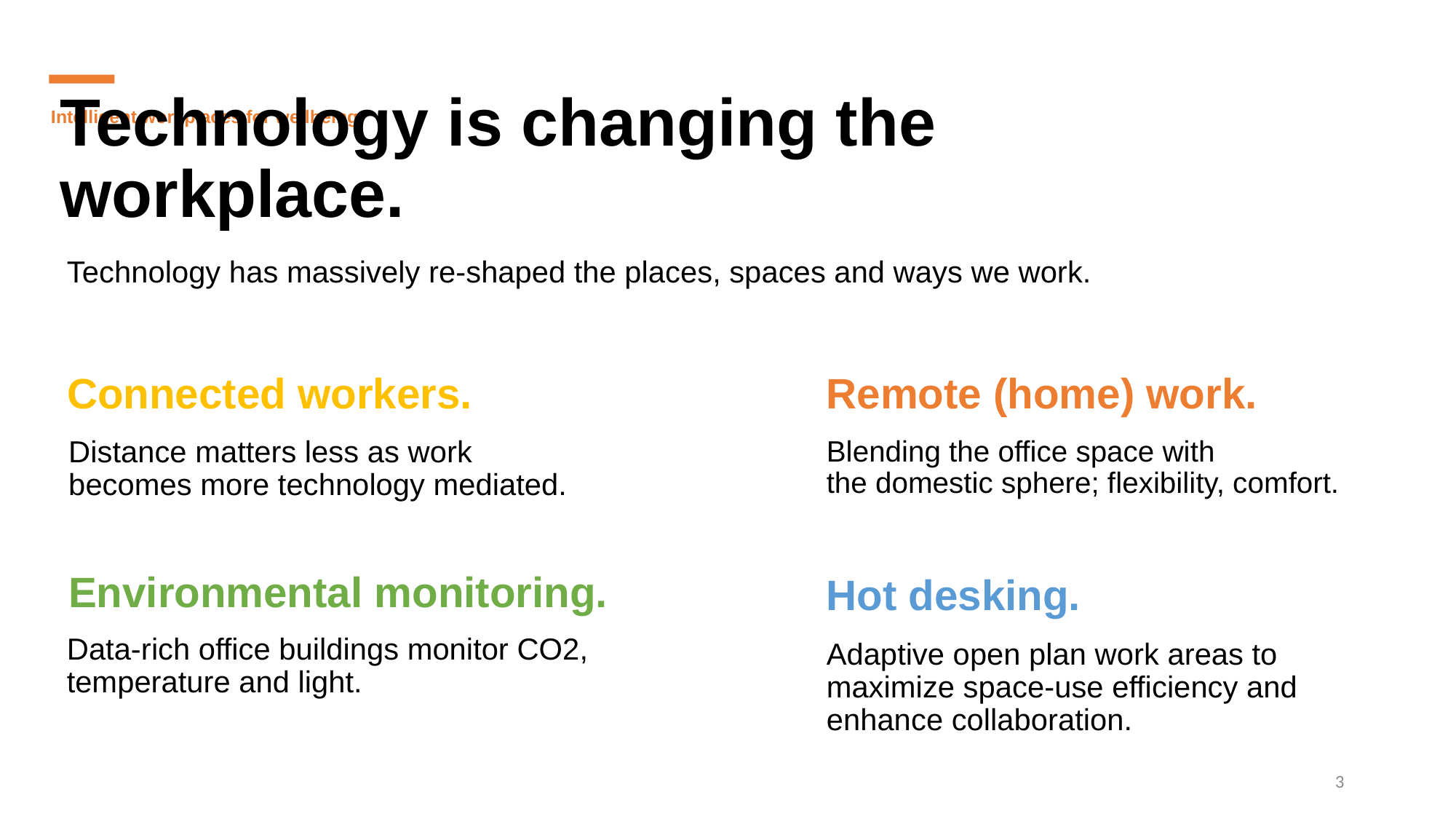

Technology is changing the workplace.

Intelligent workplaces for wellbeing
Technology has massively re-shaped the places, spaces and ways we work.

Connected workers.

Remote (home) work.

Blending the office space with the domestic sphere; flexibility, comfort.

Distance matters less as work becomes more technology mediated.

Environmental monitoring.

Hot desking.

Data-rich office buildings monitor CO2, temperature and light.

Adaptive open plan work areas to maximize space-use efficiency and enhance collaboration.

3